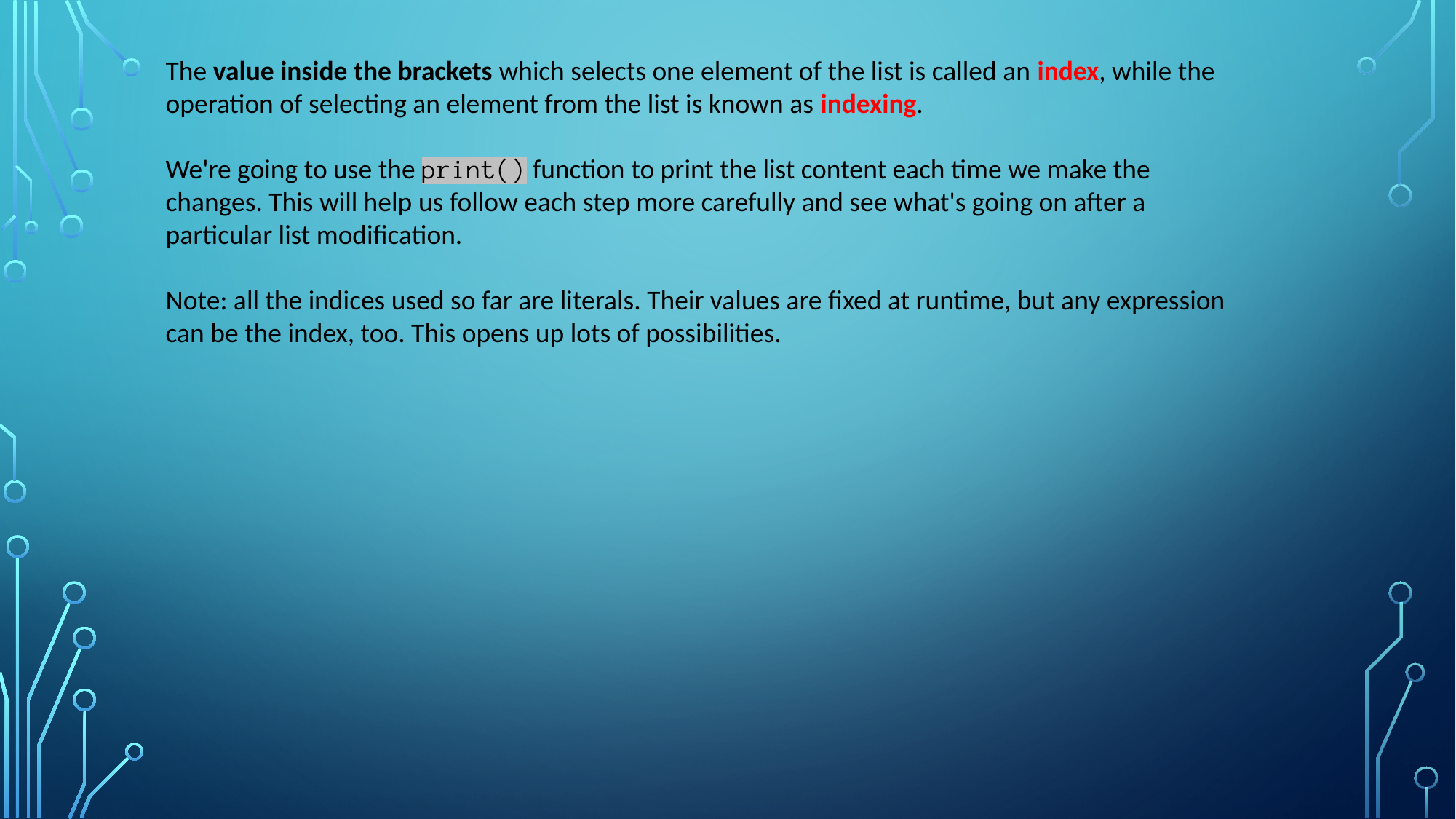

The value inside the brackets which selects one element of the list is called an index, while the operation of selecting an element from the list is known as indexing.

We're going to use the print() function to print the list content each time we make the changes. This will help us follow each step more carefully and see what's going on after a particular list modification.

Note: all the indices used so far are literals. Their values are fixed at runtime, but any expression can be the index, too. This opens up lots of possibilities.